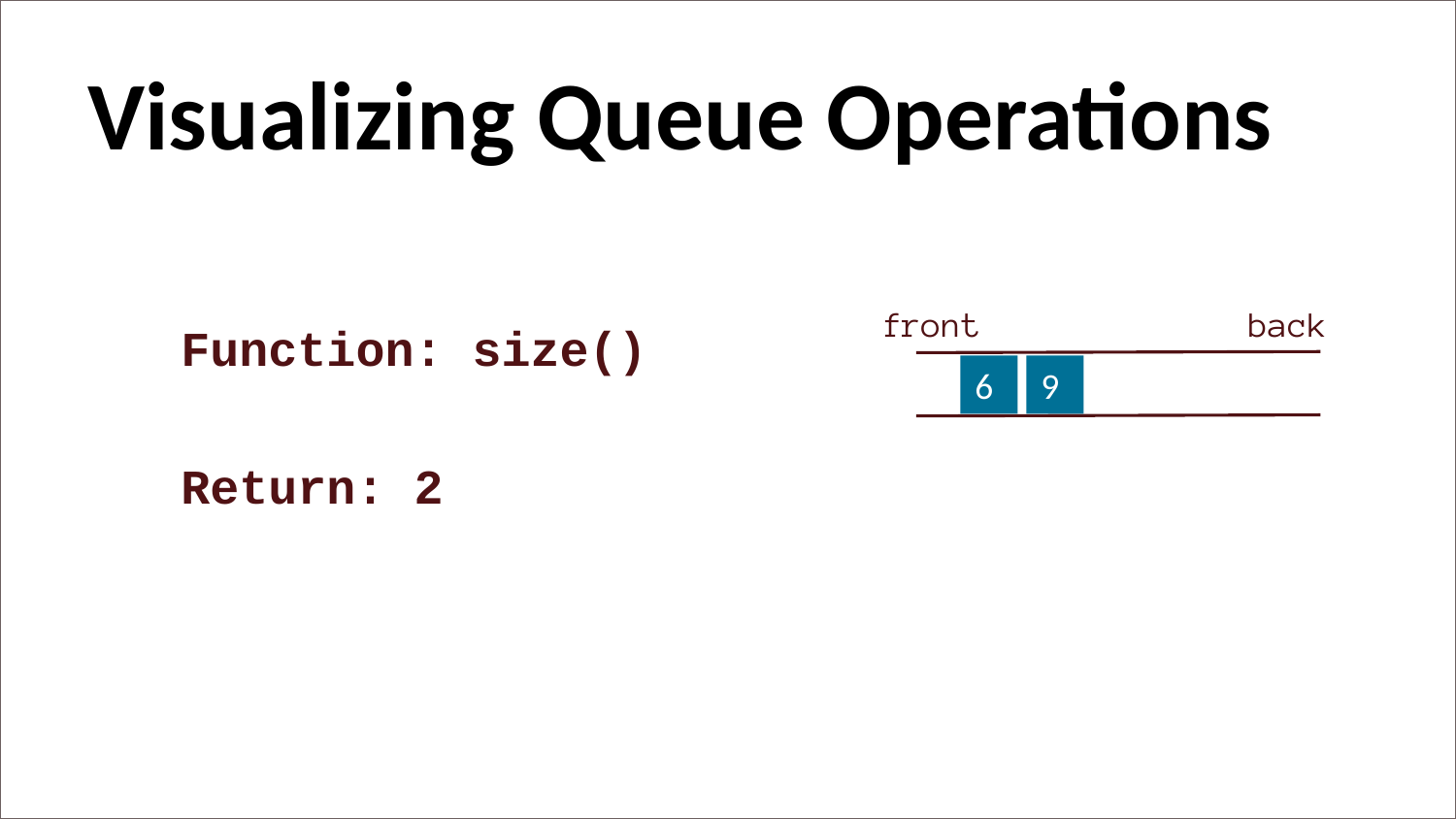

Visualizing Queue Operations
back
front
Function: size()
9
6
Return: 2